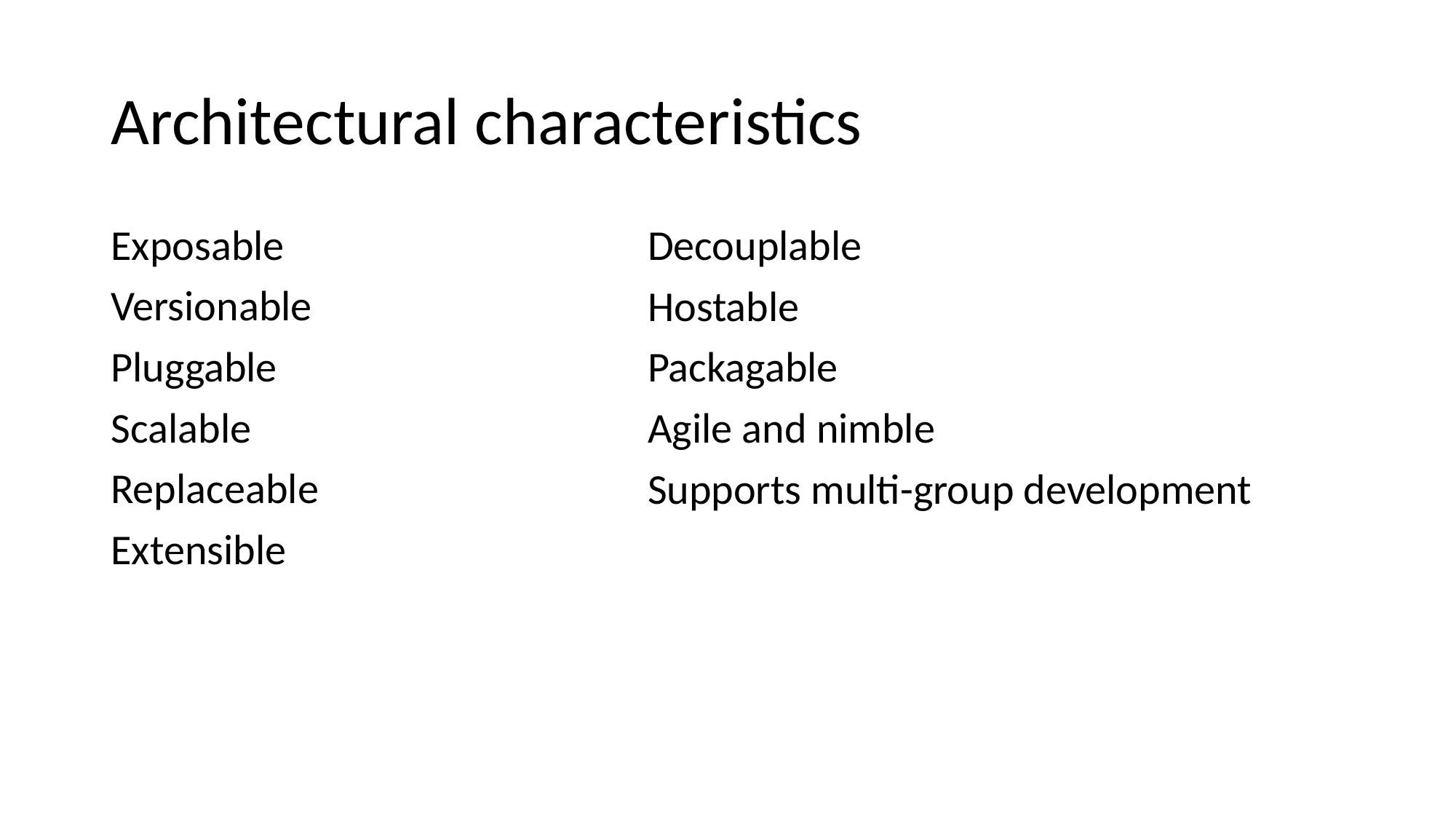

# Architectural characteristics
Exposable
Versionable
Pluggable
Scalable
Replaceable
Extensible
Decouplable
Hostable
Packagable
Agile and nimble
Supports multi-group development